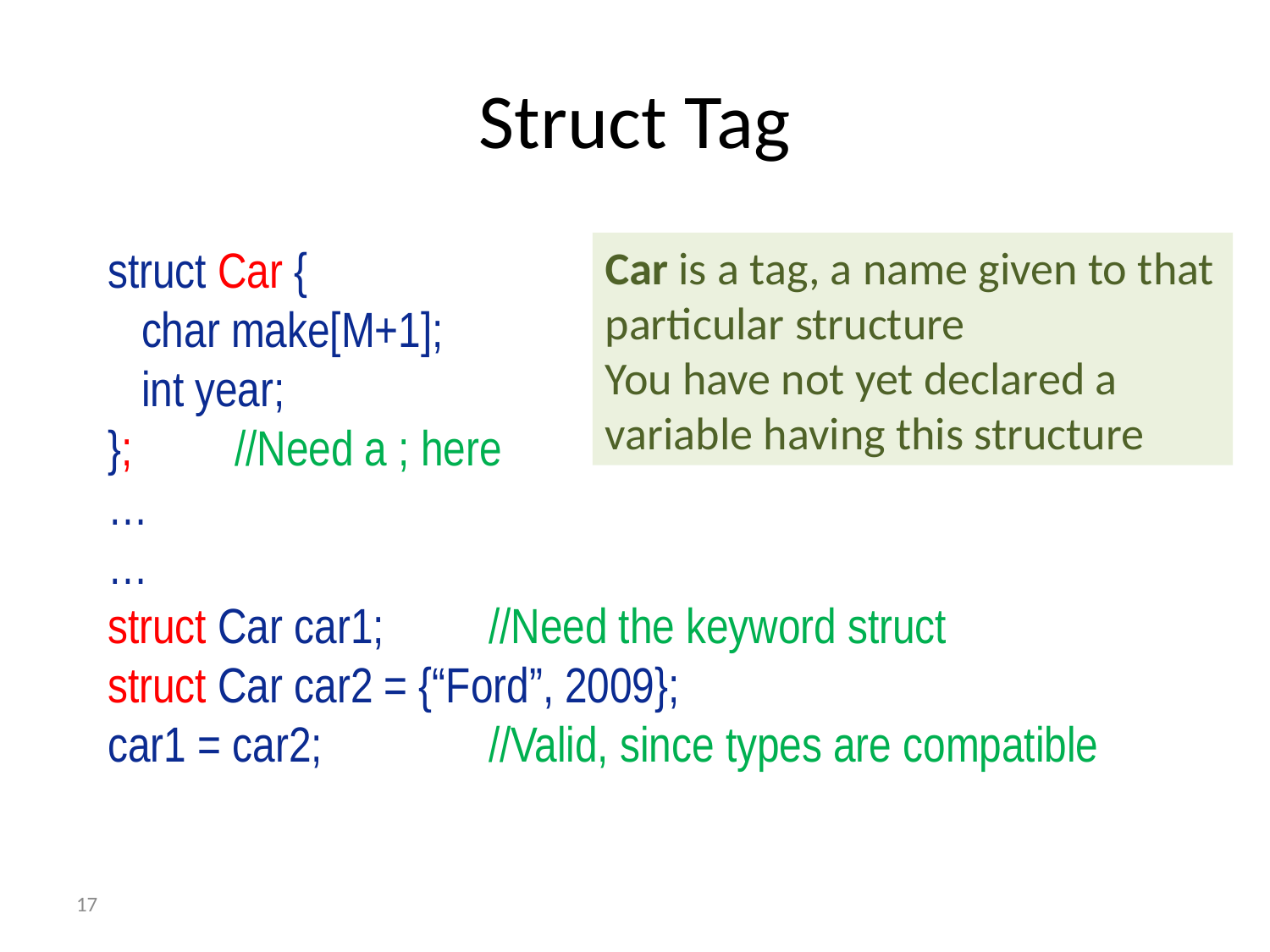

# Struct Tag

struct Car {
   char make[M+1];
   int year;
}; 	//Need a ; here
…
…
struct Car car1;   	//Need the keyword struct
struct Car car2 = {“Ford”, 2009};
car1 = car2;		//Valid, since types are compatible
Car is a tag, a name given to that particular structure
You have not yet declared a variable having this structure
17